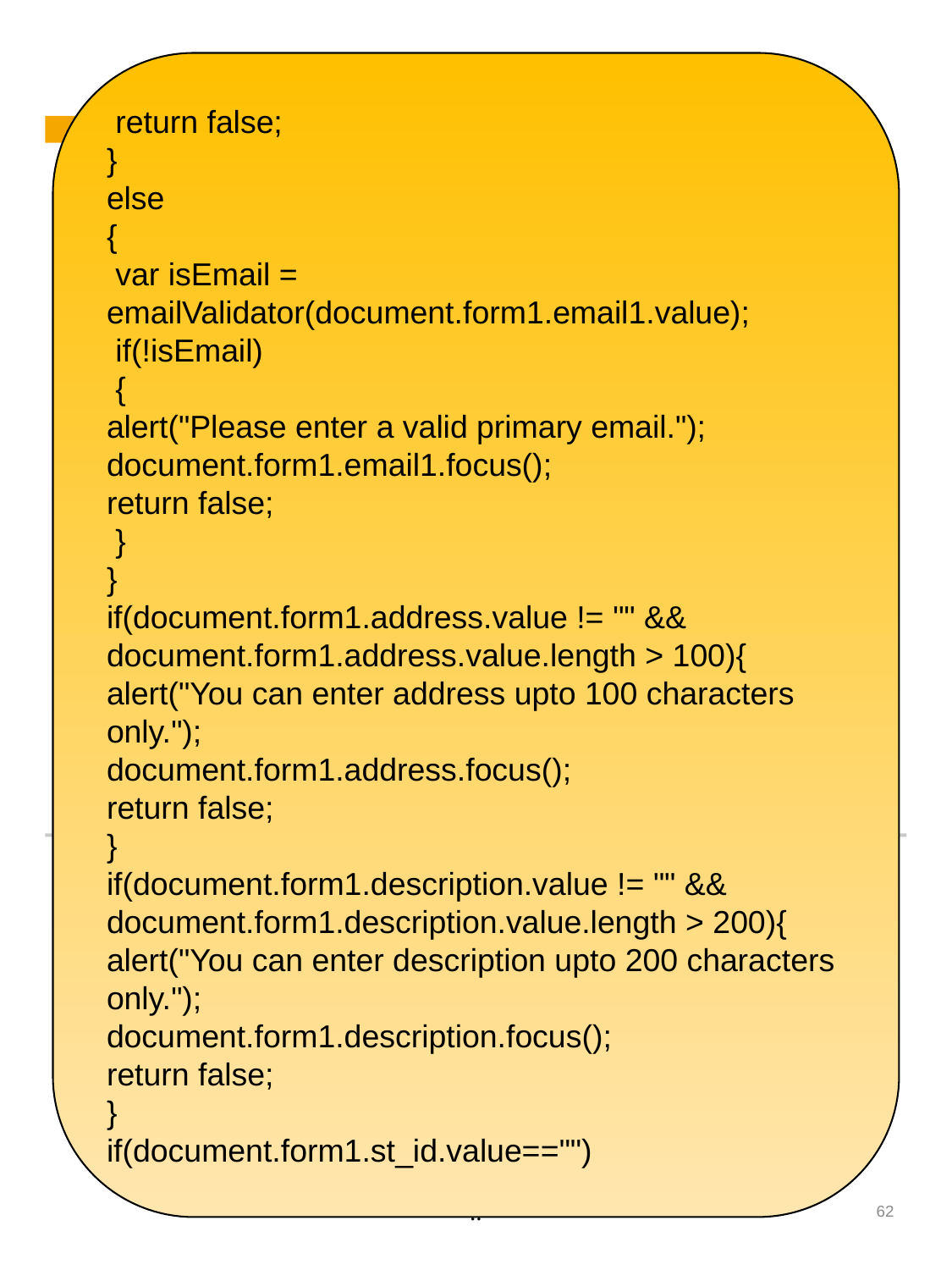

return false;
}
else
{
 var isEmail = emailValidator(document.form1.email1.value);
 if(!isEmail)
 {
alert("Please enter a valid primary email.");
document.form1.email1.focus();
return false;
 }
}
if(document.form1.address.value != "" &&
document.form1.address.value.length > 100){
alert("You can enter address upto 100 characters only.");
document.form1.address.focus();
return false;
}
if(document.form1.description.value != "" &&
document.form1.description.value.length > 200){
alert("You can enter description upto 200 characters only.");
document.form1.description.focus();
return false;
}
if(document.form1.st_id.value=="")
..
62